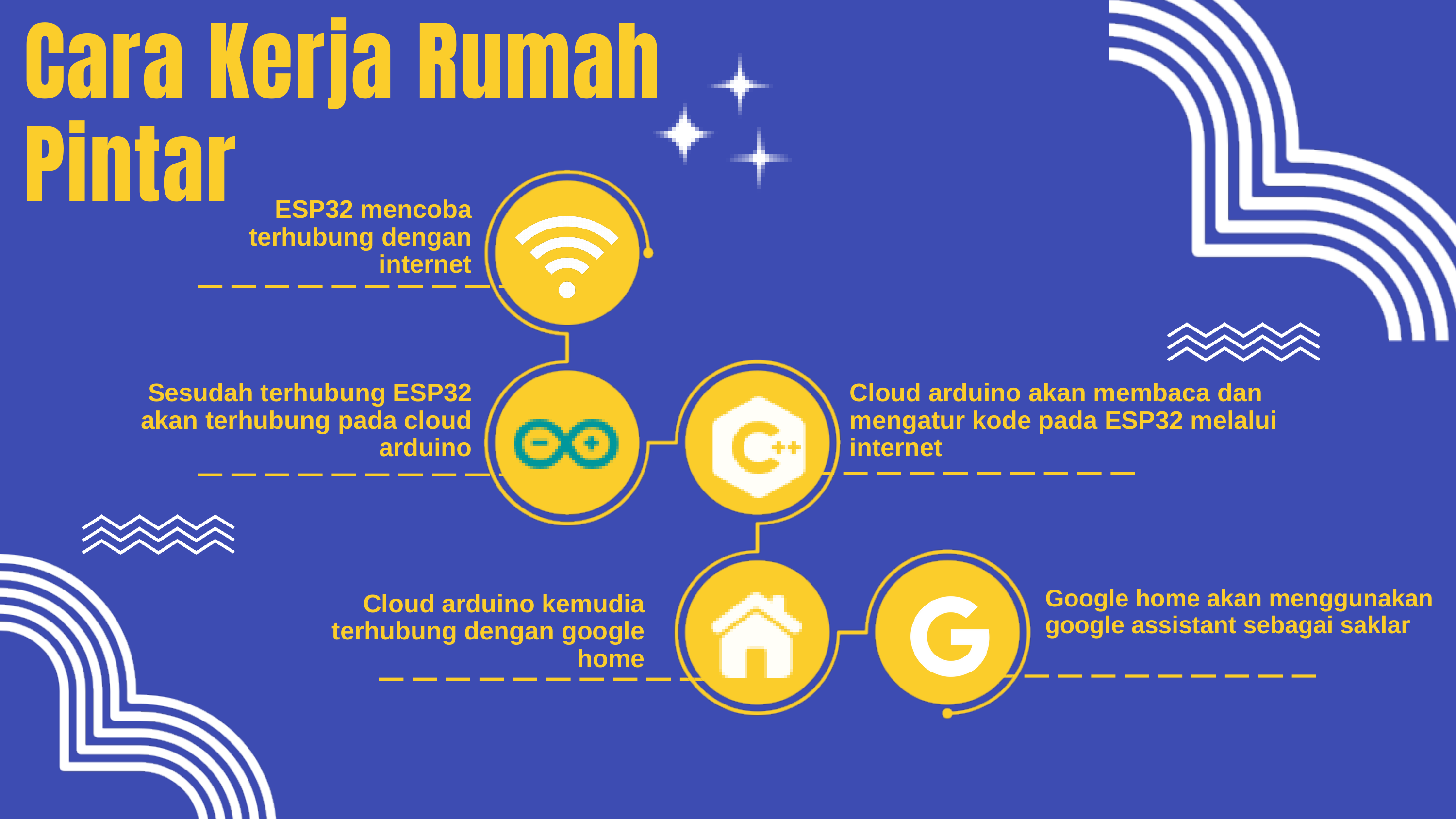

Cara Kerja Rumah Pintar

ESP32 mencoba terhubung dengan internet

Sesudah terhubung ESP32 akan terhubung pada cloud arduino
Cloud arduino akan membaca dan mengatur kode pada ESP32 melalui internet

Google home akan menggunakan google assistant sebagai saklar
Cloud arduino kemudia terhubung dengan google home